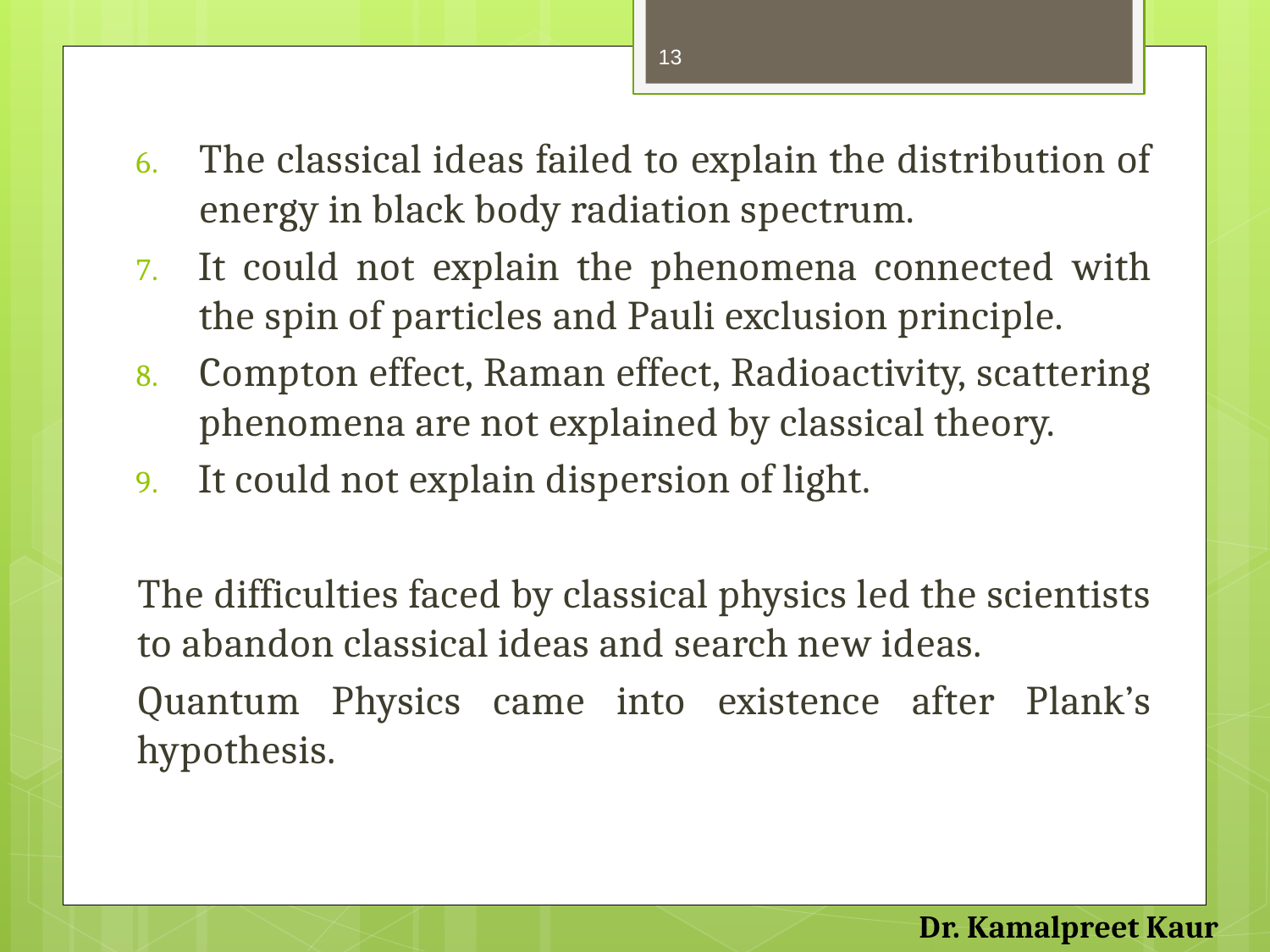

13
The classical ideas failed to explain the distribution of energy in black body radiation spectrum.
It could not explain the phenomena connected with the spin of particles and Pauli exclusion principle.
Compton effect, Raman effect, Radioactivity, scattering phenomena are not explained by classical theory.
It could not explain dispersion of light.

The difficulties faced by classical physics led the scientists to abandon classical ideas and search new ideas.
Quantum Physics came into existence after Plank’s hypothesis.
Dr. Kamalpreet Kaur